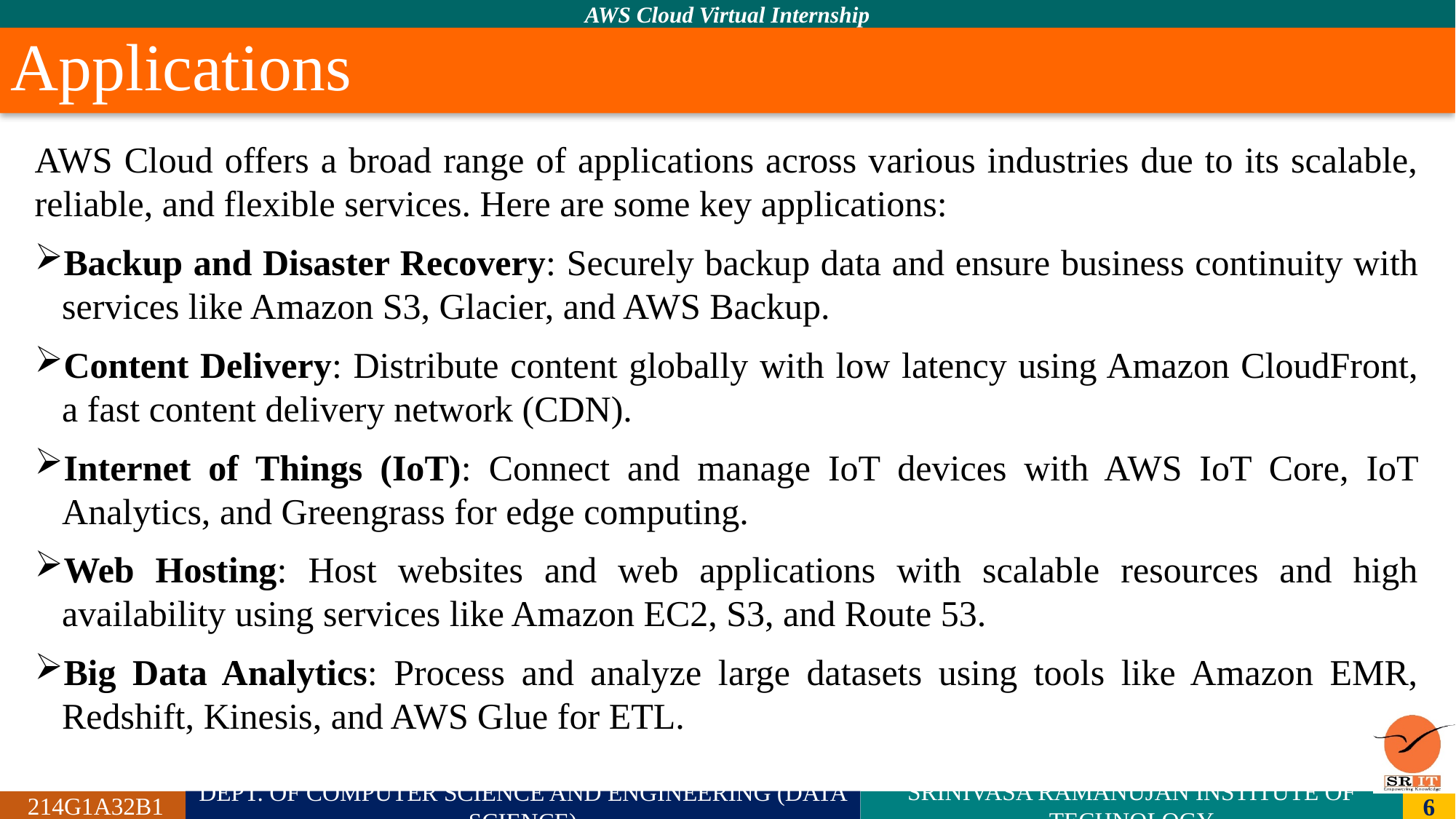

# Applications
AWS Cloud offers a broad range of applications across various industries due to its scalable, reliable, and flexible services. Here are some key applications:
Backup and Disaster Recovery: Securely backup data and ensure business continuity with services like Amazon S3, Glacier, and AWS Backup.
Content Delivery: Distribute content globally with low latency using Amazon CloudFront, a fast content delivery network (CDN).
Internet of Things (IoT): Connect and manage IoT devices with AWS IoT Core, IoT Analytics, and Greengrass for edge computing.
Web Hosting: Host websites and web applications with scalable resources and high availability using services like Amazon EC2, S3, and Route 53.
Big Data Analytics: Process and analyze large datasets using tools like Amazon EMR, Redshift, Kinesis, and AWS Glue for ETL.